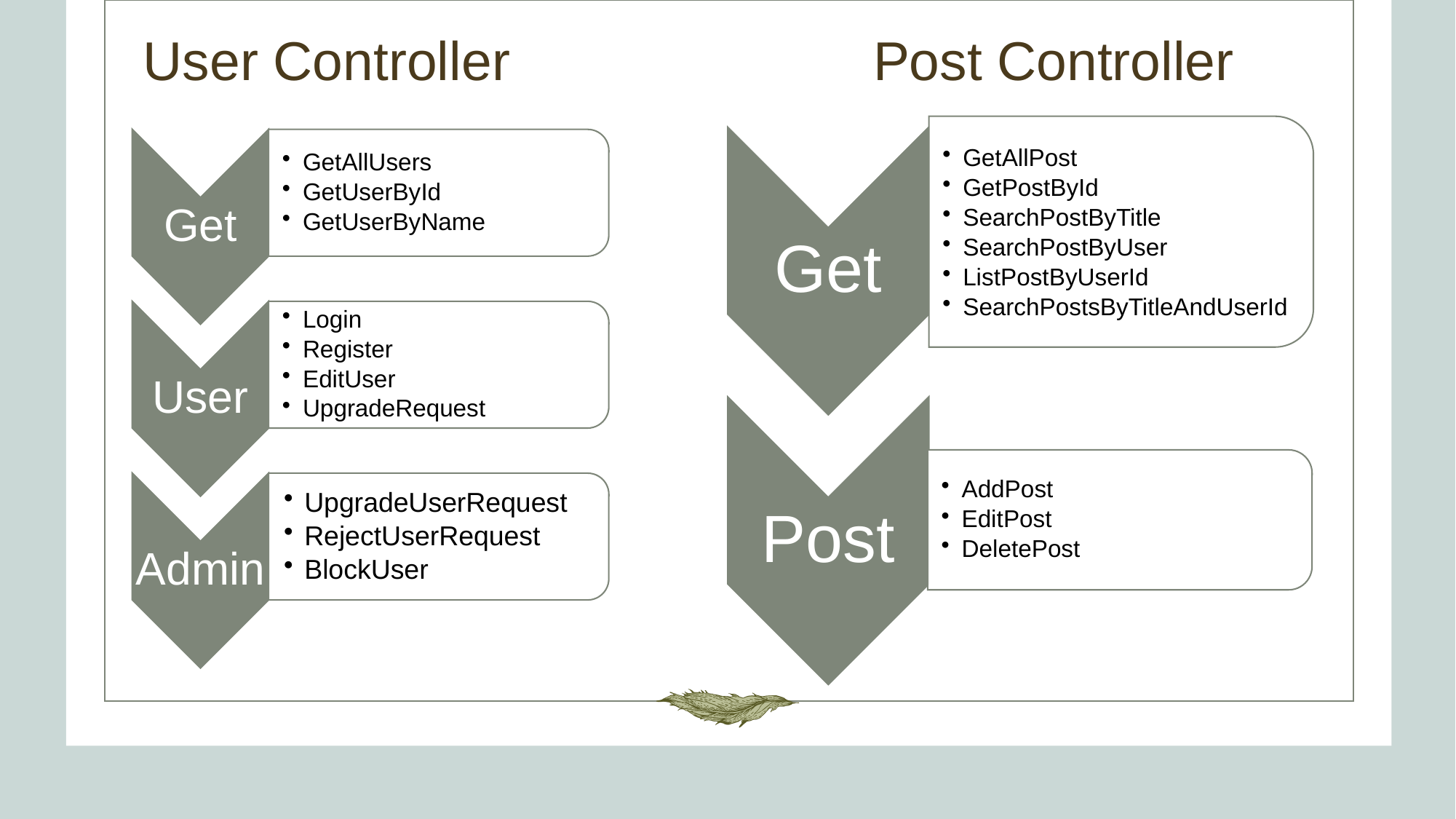

# User Controller
Post Controller
Get

GetAllPost
GetPostById
SearchPostByTitle
SearchPostByUser
ListPostByUserId
SearchPostsByTitleAndUserId

Post
AddPost
EditPost
DeletePost
Get
GetAllUsers
GetUserById
GetUserByName
User
Login
Register
EditUser
UpgradeRequest
Admin
UpgradeUserRequest
RejectUserRequest
BlockUser